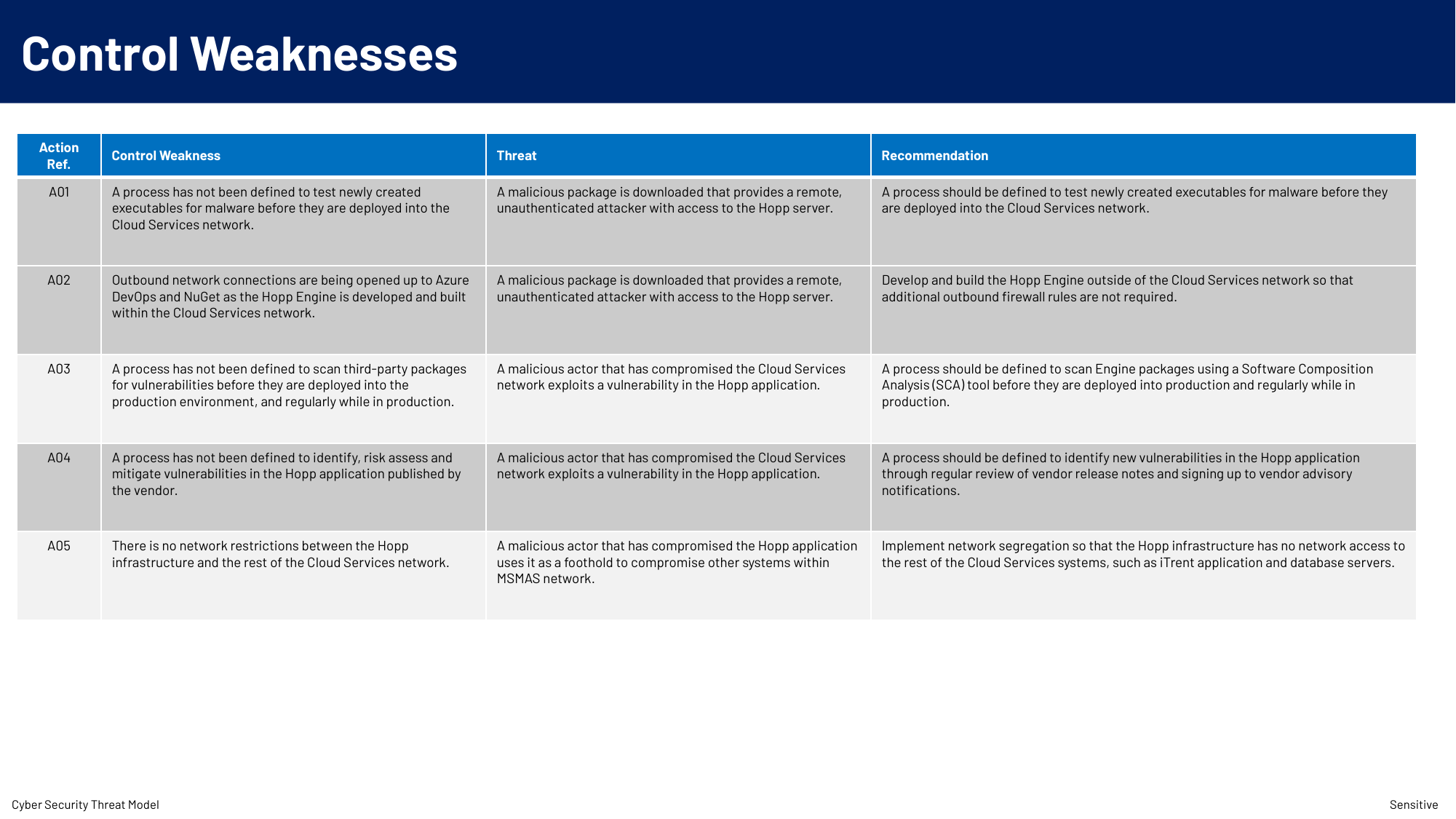

Control Weaknesses
| Action Ref. | Control Weakness | Threat | Recommendation |
| --- | --- | --- | --- |
| A01 | A process has not been defined to test newly created executables for malware before they are deployed into the Cloud Services network. | A malicious package is downloaded that provides a remote, unauthenticated attacker with access to the Hopp server. | A process should be defined to test newly created executables for malware before they are deployed into the Cloud Services network. |
| A02 | Outbound network connections are being opened up to Azure DevOps and NuGet as the Hopp Engine is developed and built within the Cloud Services network. | A malicious package is downloaded that provides a remote, unauthenticated attacker with access to the Hopp server. | Develop and build the Hopp Engine outside of the Cloud Services network so that additional outbound firewall rules are not required. |
| A03 | A process has not been defined to scan third-party packages for vulnerabilities before they are deployed into the production environment, and regularly while in production. | A malicious actor that has compromised the Cloud Services network exploits a vulnerability in the Hopp application. | A process should be defined to scan Engine packages using a Software Composition Analysis (SCA) tool before they are deployed into production and regularly while in production. |
| A04 | A process has not been defined to identify, risk assess and mitigate vulnerabilities in the Hopp application published by the vendor. | A malicious actor that has compromised the Cloud Services network exploits a vulnerability in the Hopp application. | A process should be defined to identify new vulnerabilities in the Hopp application through regular review of vendor release notes and signing up to vendor advisory notifications. |
| A05 | There is no network restrictions between the Hopp infrastructure and the rest of the Cloud Services network. | A malicious actor that has compromised the Hopp application uses it as a foothold to compromise other systems within MSMAS network. | Implement network segregation so that the Hopp infrastructure has no network access to the rest of the Cloud Services systems, such as iTrent application and database servers. |
Cyber Security Threat Model	Sensitive